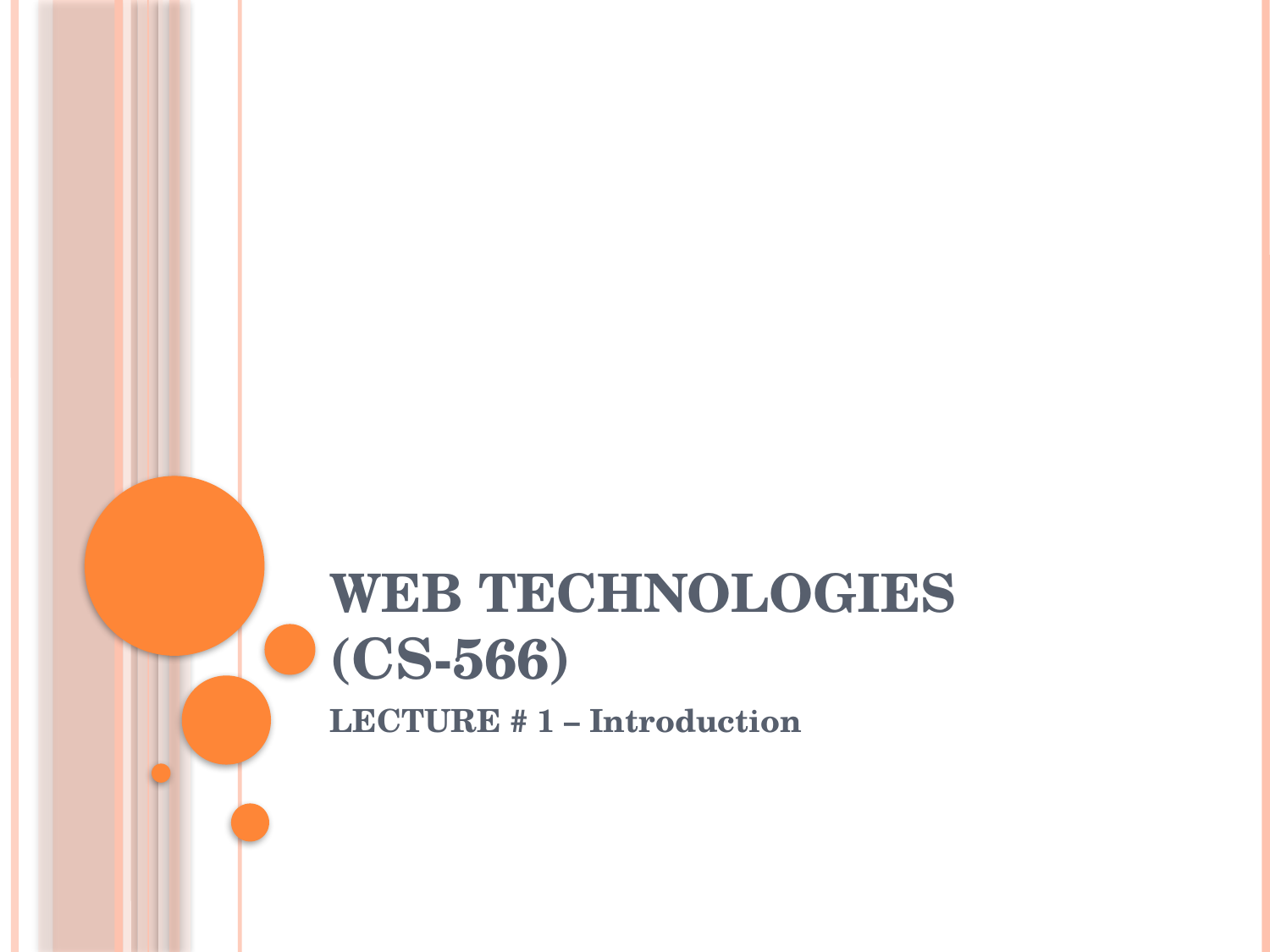

# WEB Technologies (CS-566)
LECTURE # 1 – Introduction